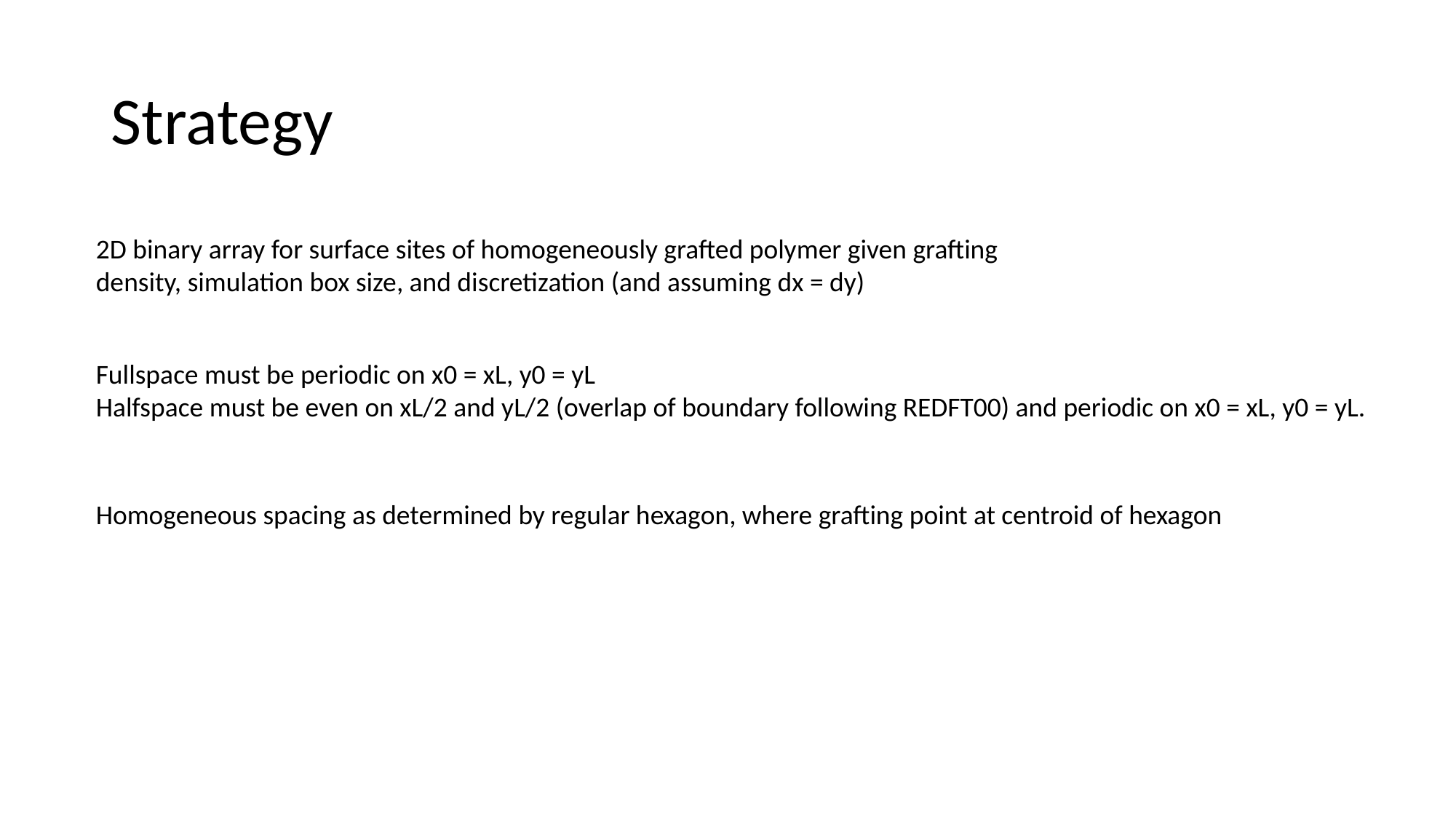

# Strategy
2D binary array for surface sites of homogeneously grafted polymer given grafting density, simulation box size, and discretization (and assuming dx = dy)
Fullspace must be periodic on x0 = xL, y0 = yL
Halfspace must be even on xL/2 and yL/2 (overlap of boundary following REDFT00) and periodic on x0 = xL, y0 = yL.
Homogeneous spacing as determined by regular hexagon, where grafting point at centroid of hexagon